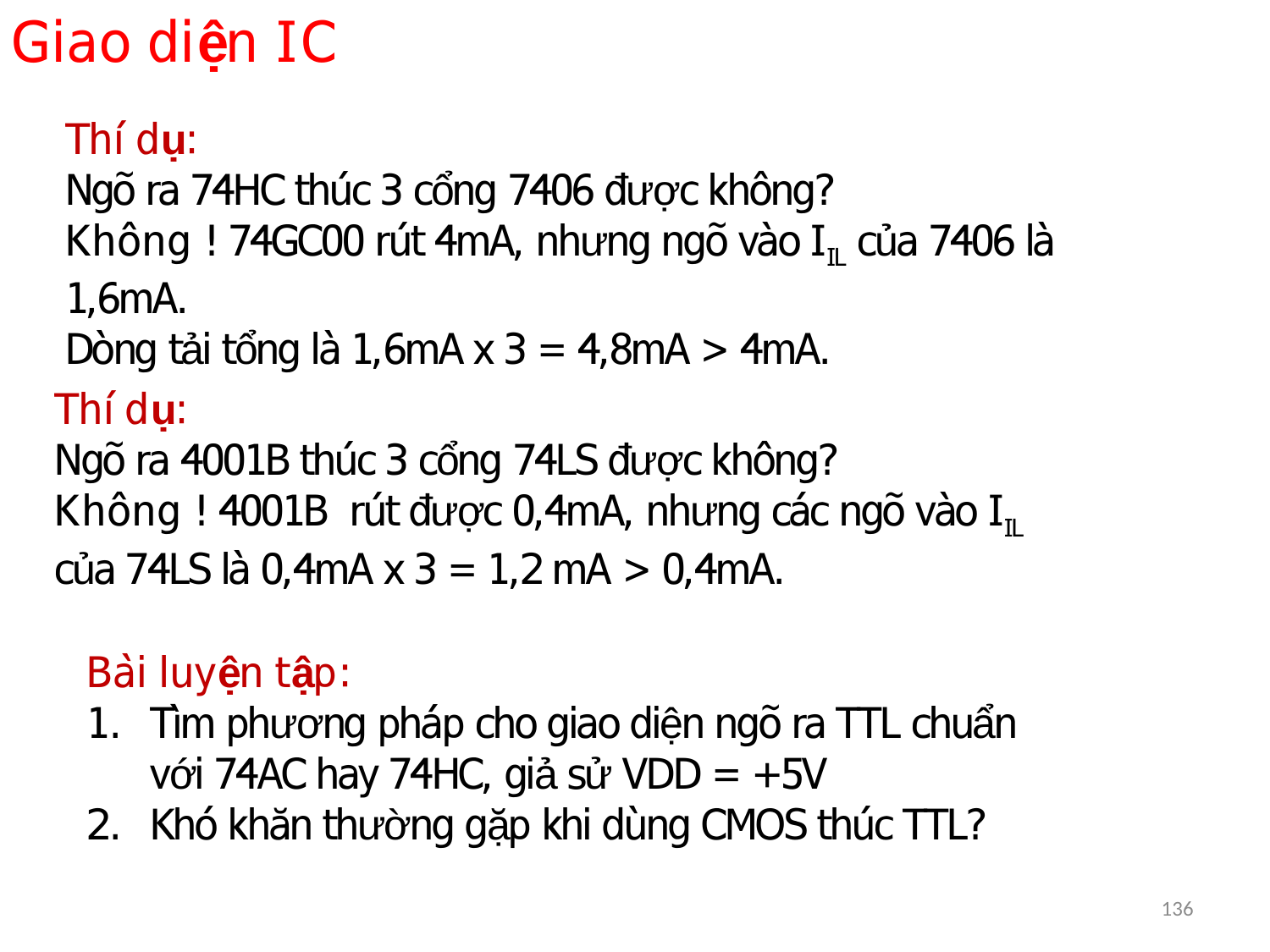

Giao diện IC
Thí dụ:
Ngõ ra 74HC thúc 3 cổng 7406 được không?
Không ! 74GC00 rút 4mA, nhưng ngõ vào IIL của 7406 là 1,6mA.
Dòng tải tổng là 1,6mA x 3 = 4,8mA > 4mA.
Thí dụ:
Ngõ ra 4001B thúc 3 cổng 74LS được không?
Không ! 4001B  rút được 0,4mA, nhưng các ngõ vào IIL của 74LS là 0,4mA x 3 = 1,2 mA > 0,4mA.
Bài luyện tập:
Tìm phương pháp cho giao diện ngõ ra TTL chuẩn với 74AC hay 74HC, giả sử VDD = +5V
Khó khăn thường gặp khi dùng CMOS thúc TTL?
136